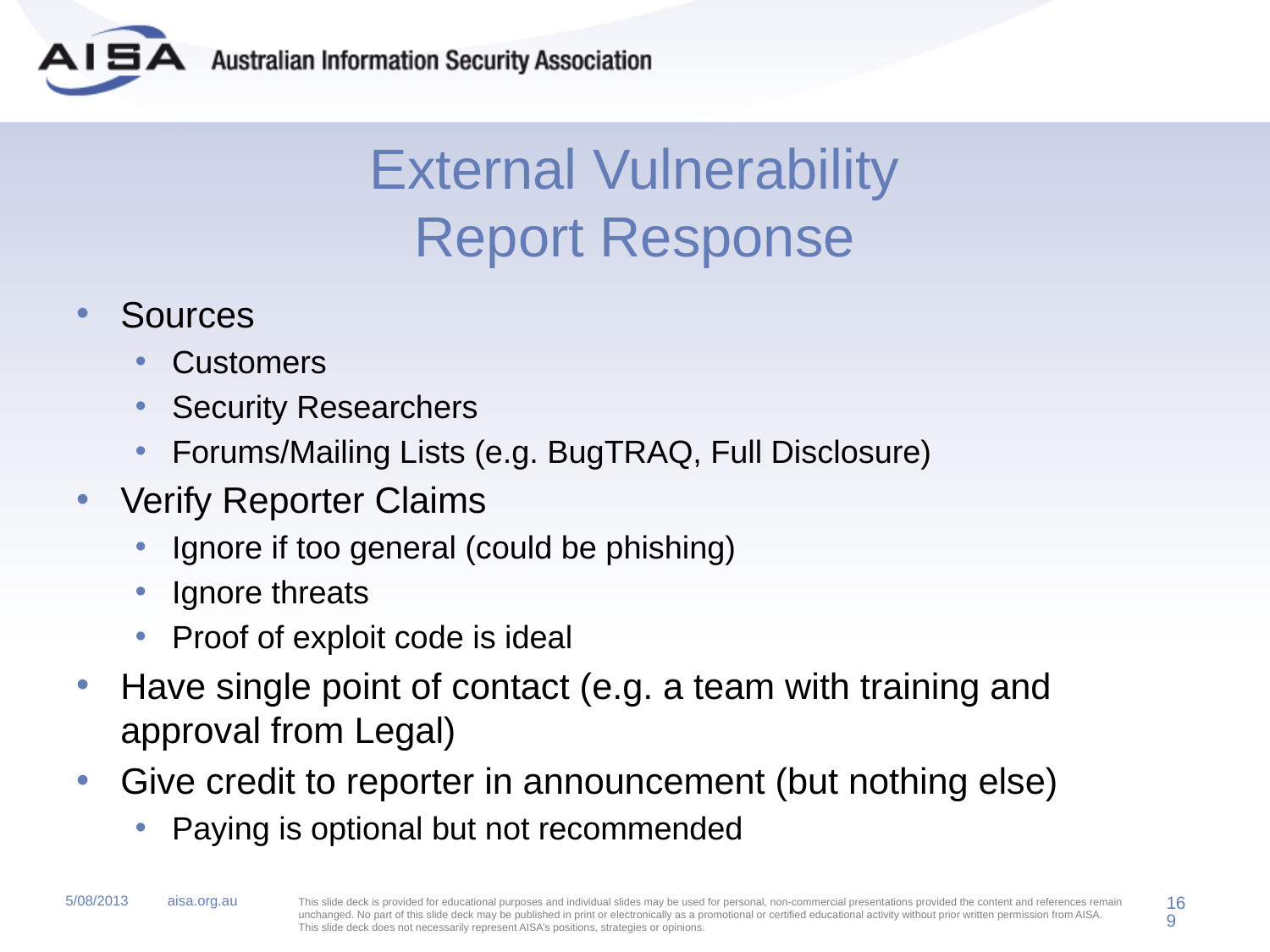

# External Vulnerability Report Response
Sources
Customers
Security Researchers
Forums/Mailing Lists (e.g. BugTRAQ, Full Disclosure)
Verify Reporter Claims
Ignore if too general (could be phishing)
Ignore threats
Proof of exploit code is ideal
Have single point of contact (e.g. a team with training and approval from Legal)
Give credit to reporter in announcement (but nothing else)
Paying is optional but not recommended